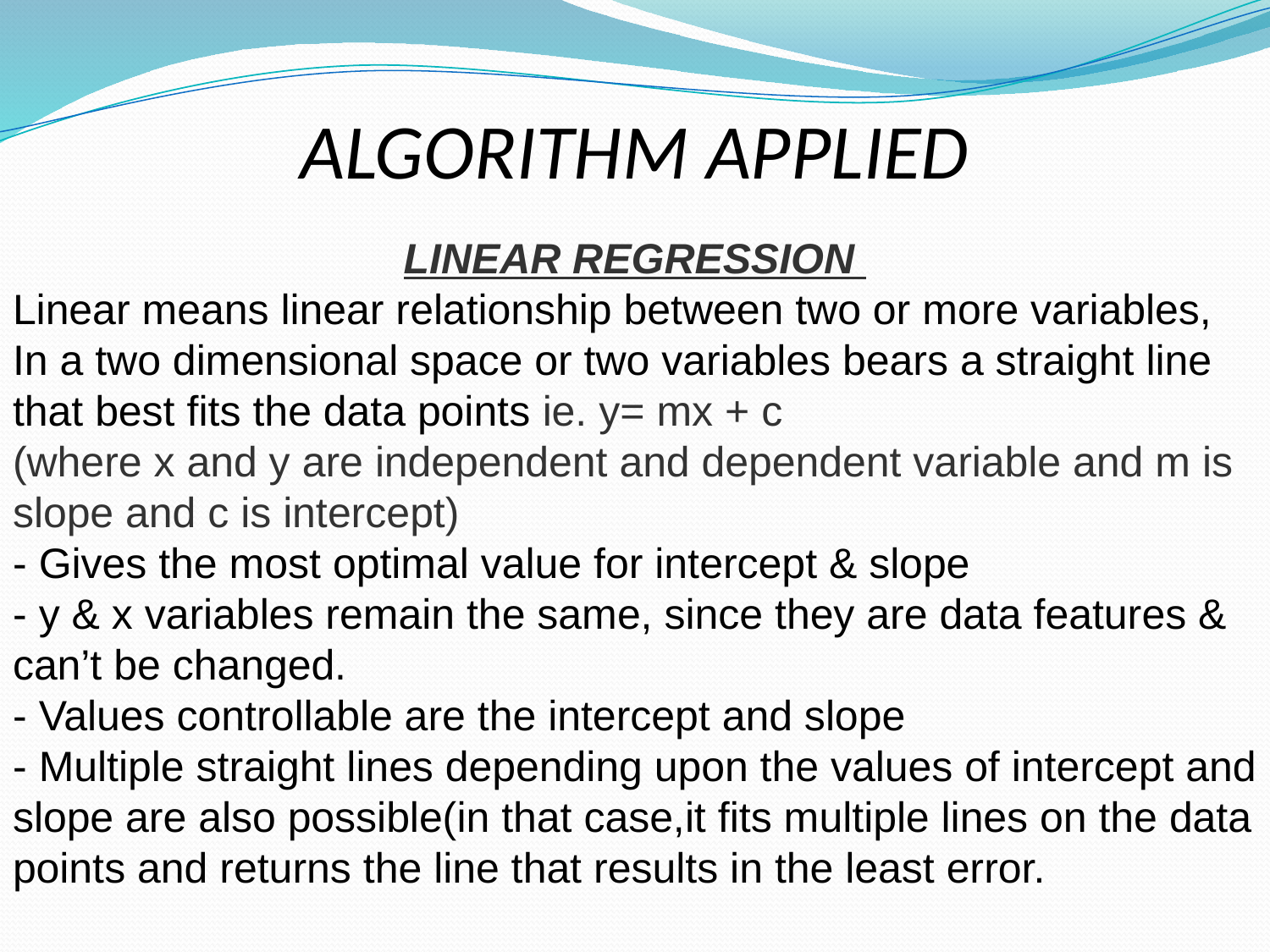

ALGORITHM APPLIED
LINEAR REGRESSION
Linear means linear relationship between two or more variables,
In a two dimensional space or two variables bears a straight line that best fits the data points ie. y= mx + c
(where x and y are independent and dependent variable and m is slope and c is intercept)
- Gives the most optimal value for intercept & slope
- y & x variables remain the same, since they are data features & can’t be changed.
- Values controllable are the intercept and slope
- Multiple straight lines depending upon the values of intercept and slope are also possible(in that case,it fits multiple lines on the data points and returns the line that results in the least error.